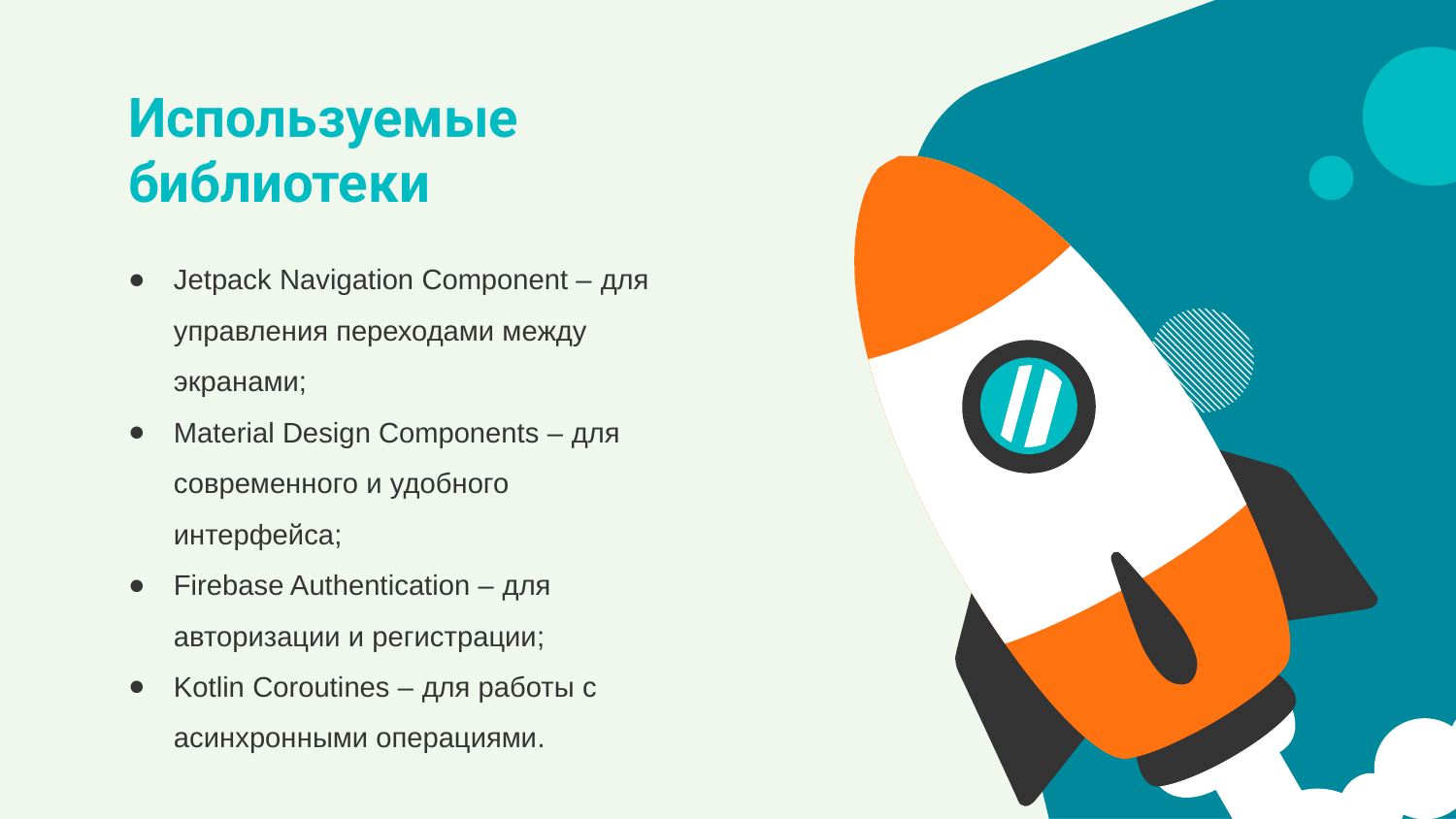

# Используемые библиотеки

Jetpack Navigation Component – для управления переходами между экранами;
Material Design Components – для современного и удобного интерфейса;
Firebase Authentication – для авторизации и регистрации;
Kotlin Coroutines – для работы с асинхронными операциями.